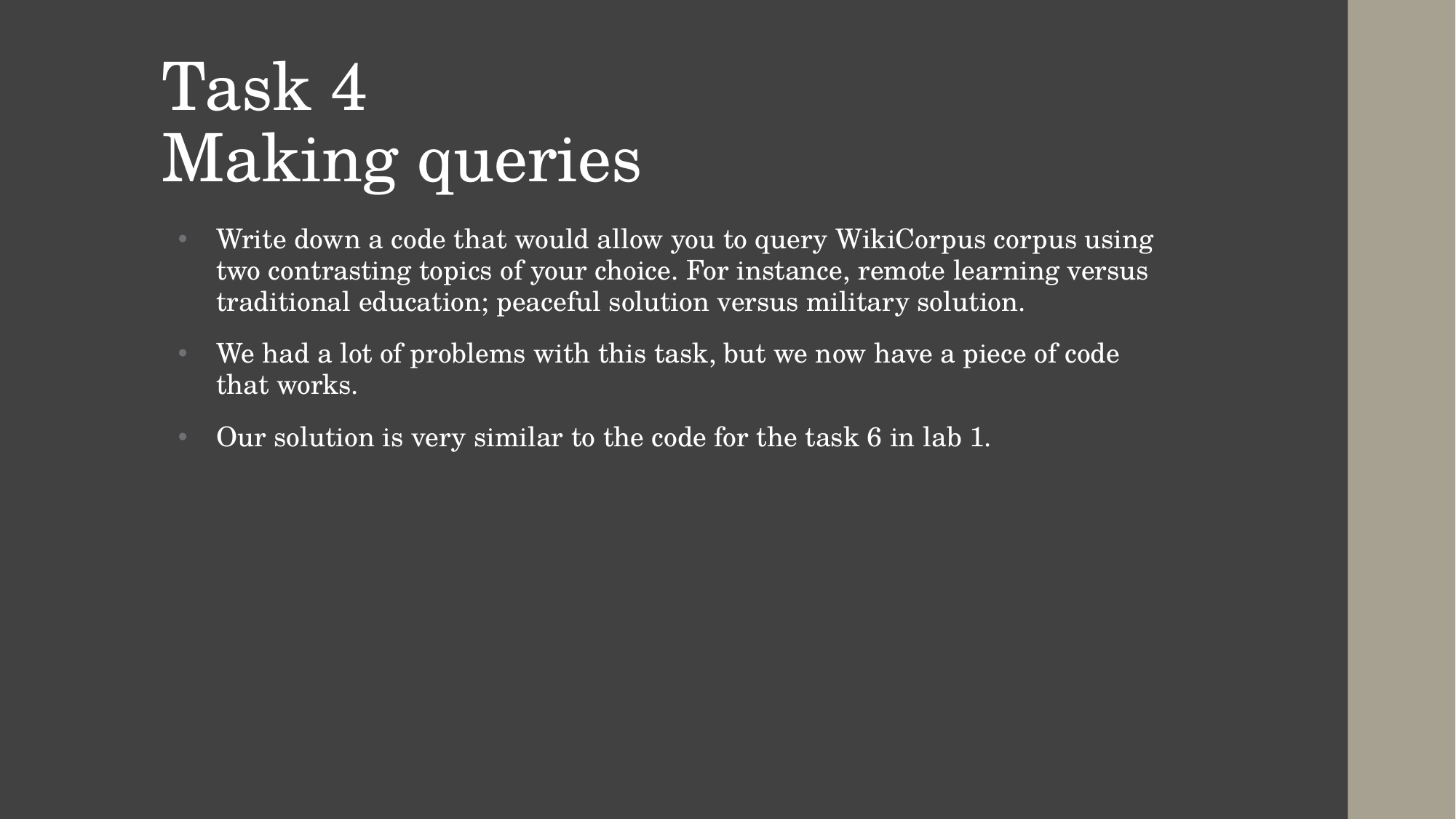

# Task 4 Making queries
Write down a code that would allow you to query WikiCorpus corpus using two contrasting topics of your choice. For instance, remote learning versus traditional education; peaceful solution versus military solution.
We had a lot of problems with this task, but we now have a piece of code that works.
Our solution is very similar to the code for the task 6 in lab 1.